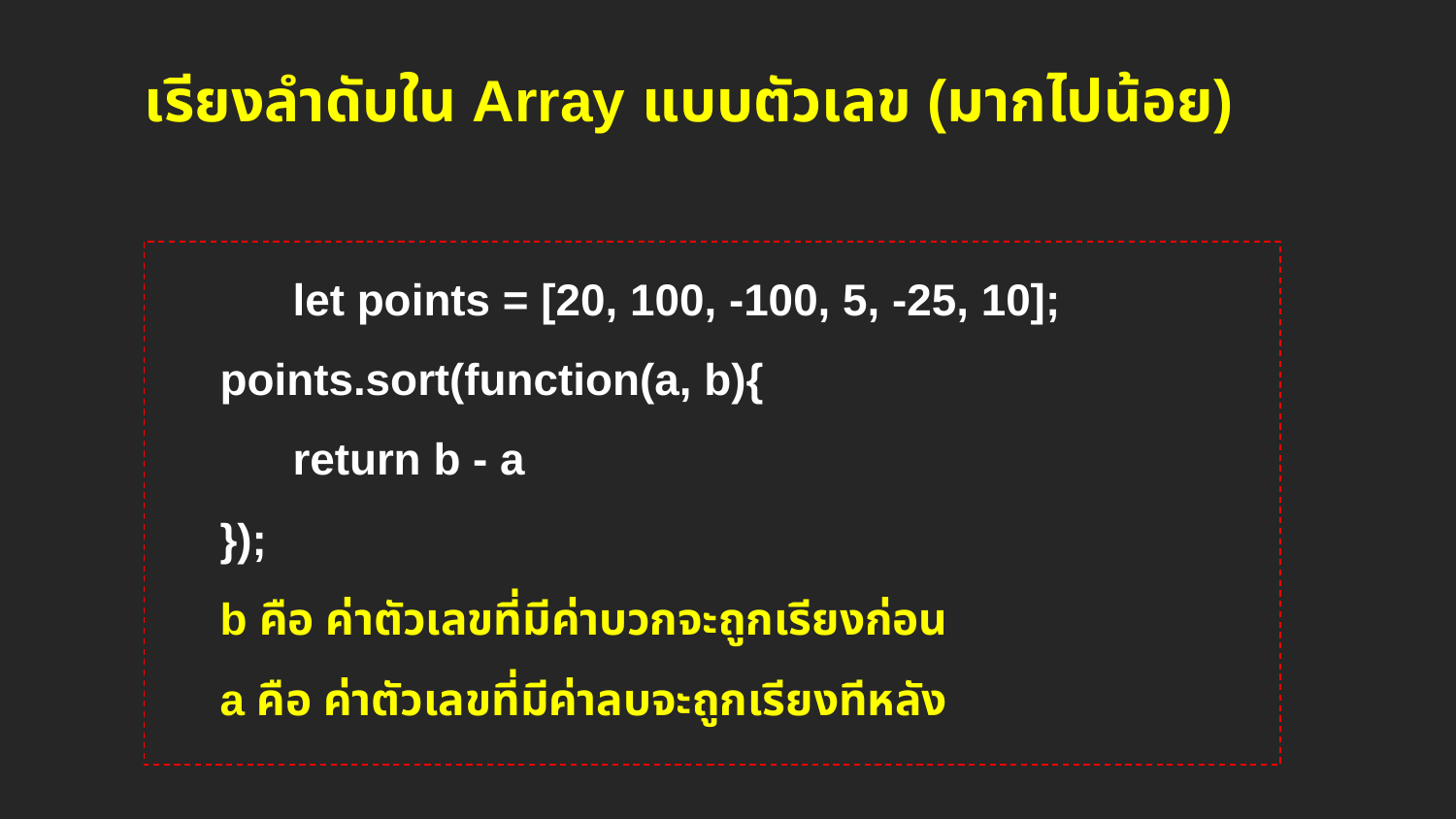

# เรียงลำดับใน Array แบบตัวเลข (มากไปน้อย)
	let points = [20, 100, -100, 5, -25, 10];
points.sort(function(a, b){
return b - a
});
b คือ ค่าตัวเลขที่มีค่าบวกจะถูกเรียงก่อน
a คือ ค่าตัวเลขที่มีค่าลบจะถูกเรียงทีหลัง